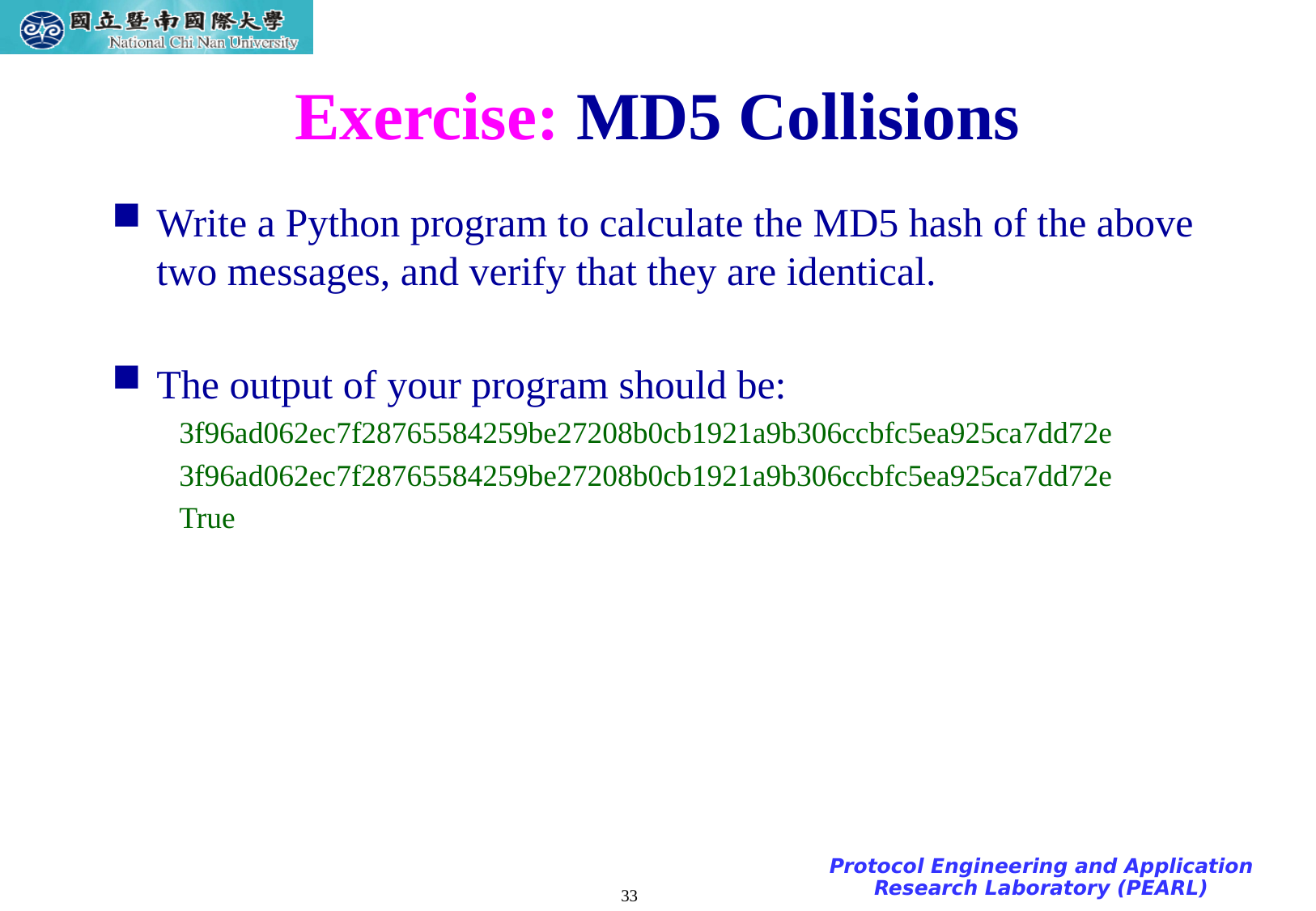

# Exercise: MD5 Collisions
Write a Python program to calculate the MD5 hash of the above two messages, and verify that they are identical.

The output of your program should be:
3f96ad062ec7f28765584259be27208b0cb1921a9b306ccbfc5ea925ca7dd72e
3f96ad062ec7f28765584259be27208b0cb1921a9b306ccbfc5ea925ca7dd72e
True